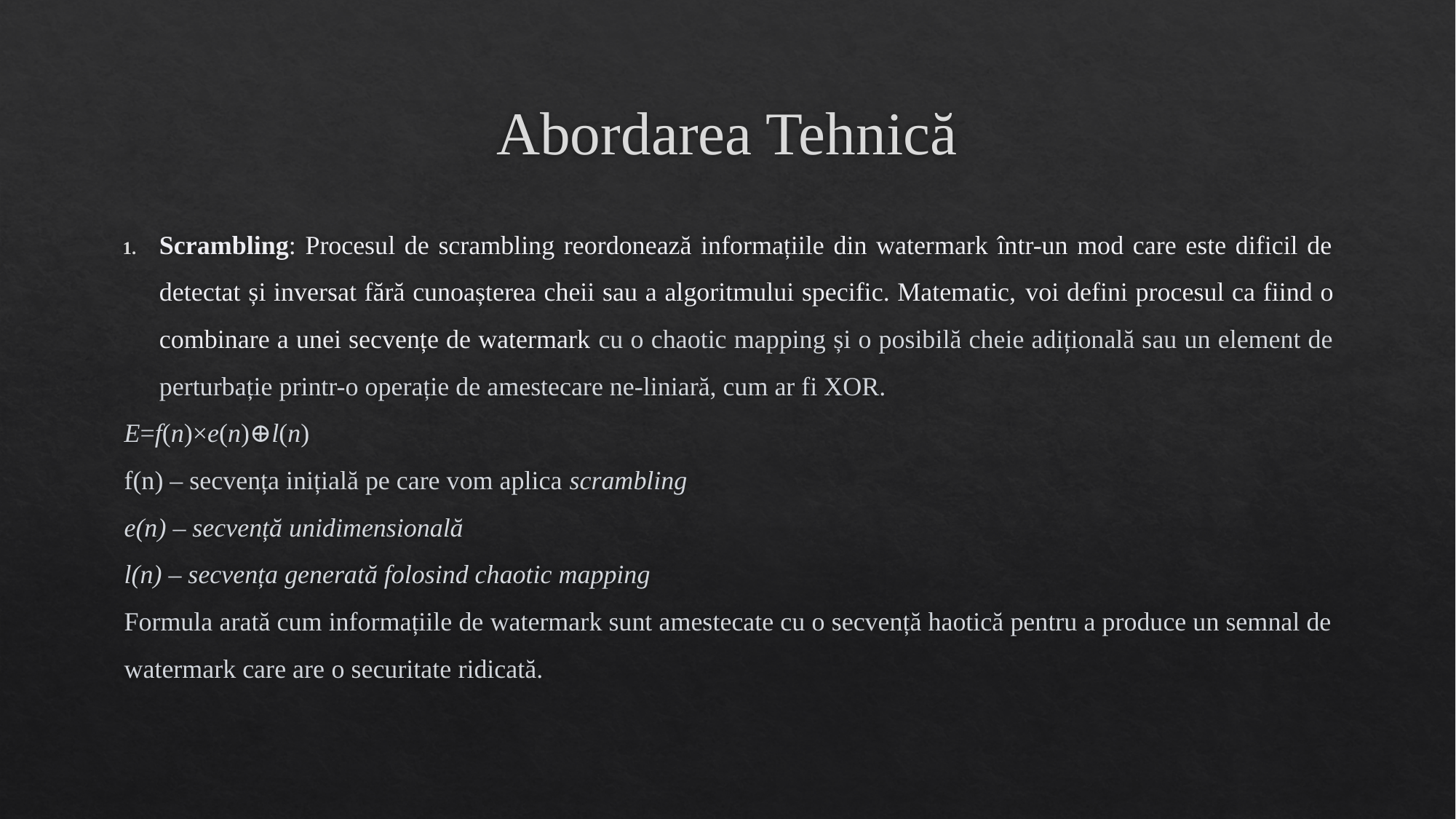

# Abordarea Tehnică
Scrambling: Procesul de scrambling reordonează informațiile din watermark într-un mod care este dificil de detectat și inversat fără cunoașterea cheii sau a algoritmului specific. Matematic, voi defini procesul ca fiind o combinare a unei secvențe de watermark cu o chaotic mapping și o posibilă cheie adițională sau un element de perturbație printr-o operație de amestecare ne-liniară, cum ar fi XOR.
									E=f(n)×e(n)⊕l(n)
f(n) – secvența inițială pe care vom aplica scrambling
e(n) – secvență unidimensională
l(n) – secvența generată folosind chaotic mapping
Formula arată cum informațiile de watermark sunt amestecate cu o secvență haotică pentru a produce un semnal de watermark care are o securitate ridicată.